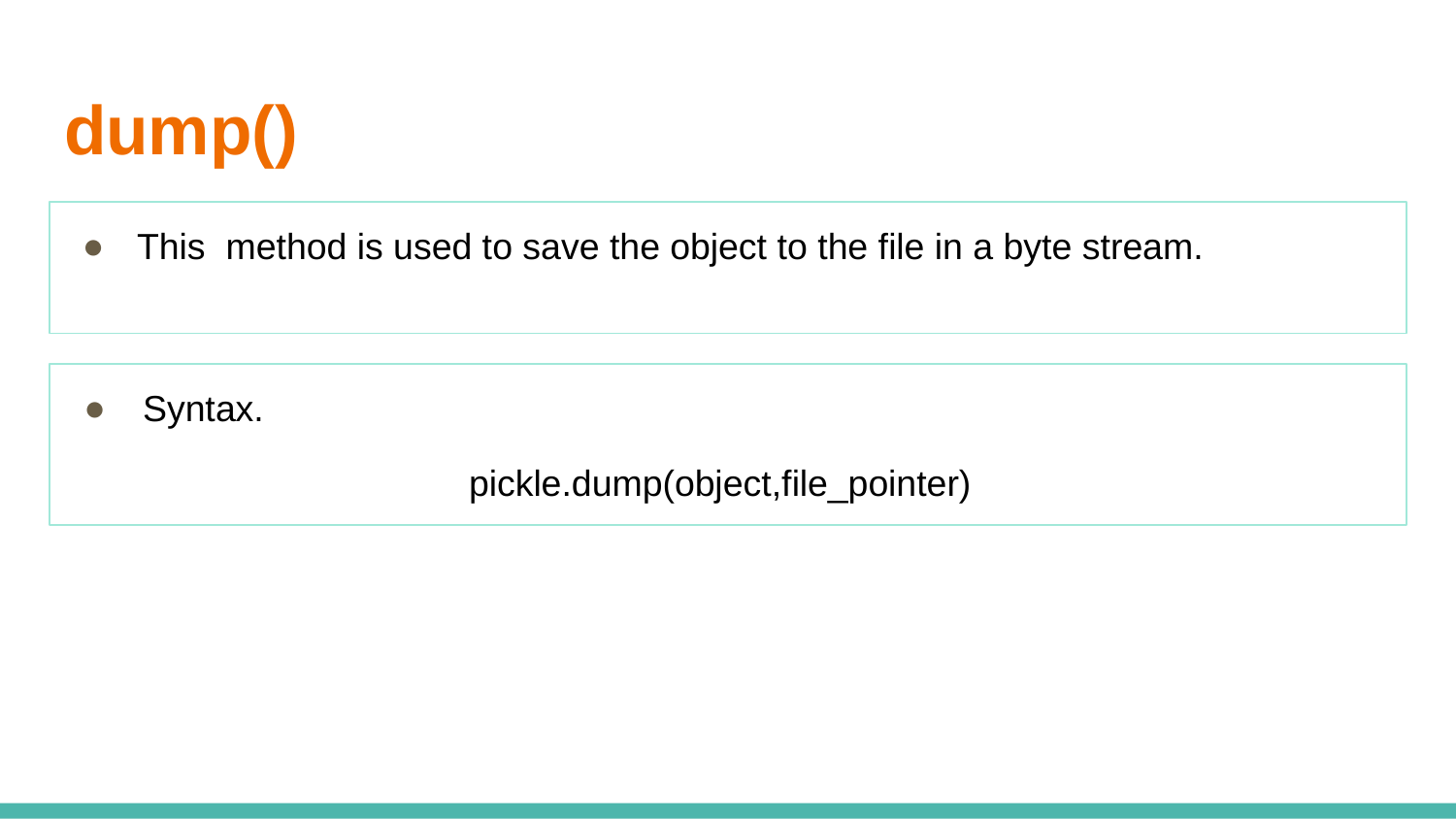

# dump()
This  method is used to save the object to the file in a byte stream.
Syntax.
                                pickle.dump(object,file_pointer)